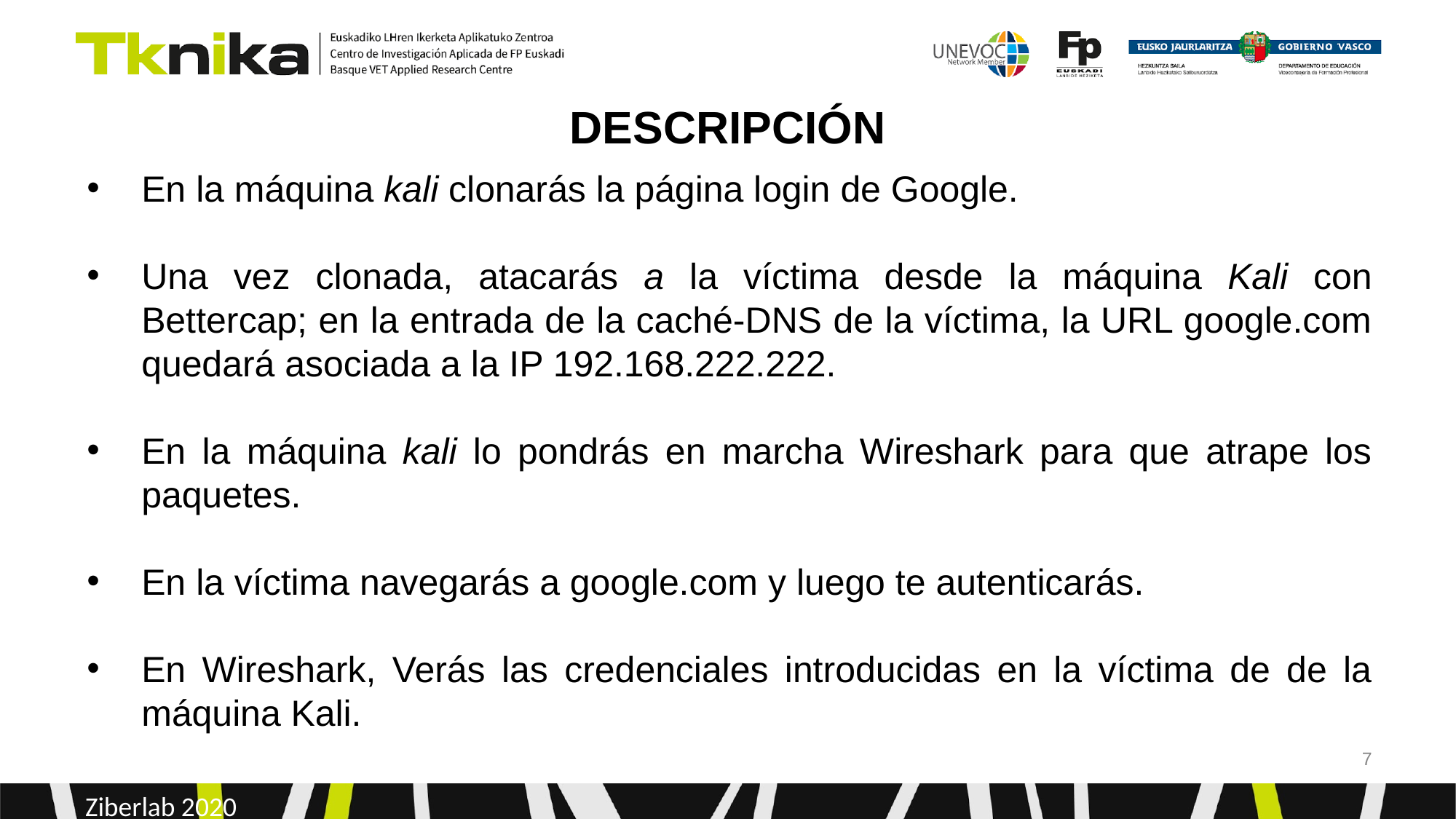

# DESCRIPCIÓN
En la máquina kali clonarás la página login de Google.

Una vez clonada, atacarás a la víctima desde la máquina Kali con Bettercap; en la entrada de la caché-DNS de la víctima, la URL google.com quedará asociada a la IP 192.168.222.222.

En la máquina kali lo pondrás en marcha Wireshark para que atrape los paquetes.

En la víctima navegarás a google.com y luego te autenticarás.

En Wireshark, Verás las credenciales introducidas en la víctima de de la máquina Kali.

7